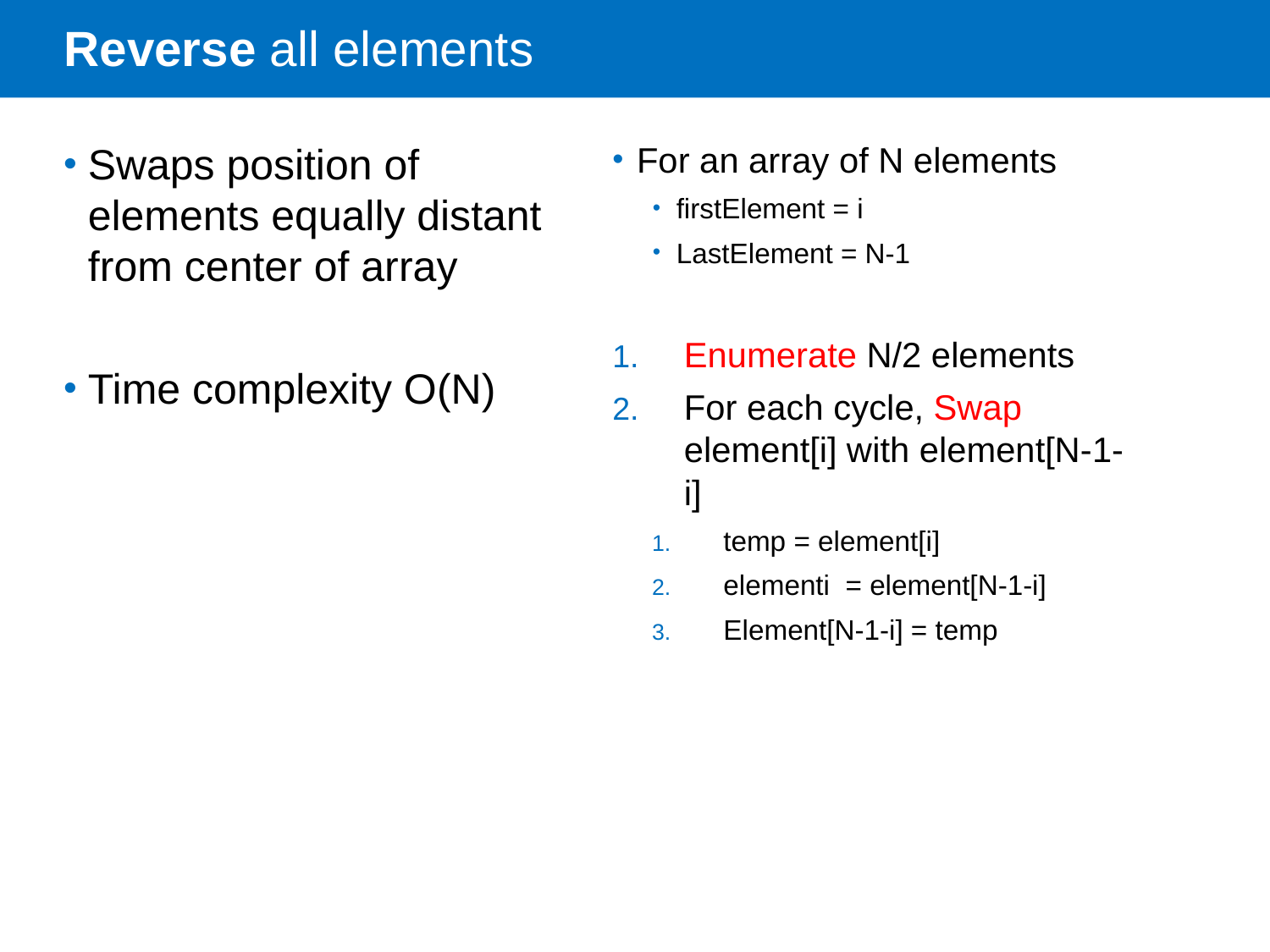

# Reverse all elements
Swaps position of elements equally distant from center of array

Time complexity O(N)
For an array of N elements
firstElement = i
LastElement = N-1

Enumerate N/2 elements
For each cycle, Swap element[i] with element[N-1-i]
temp = element[i]
elementi  = element[N-1-i]
Element[N-1-i] = temp